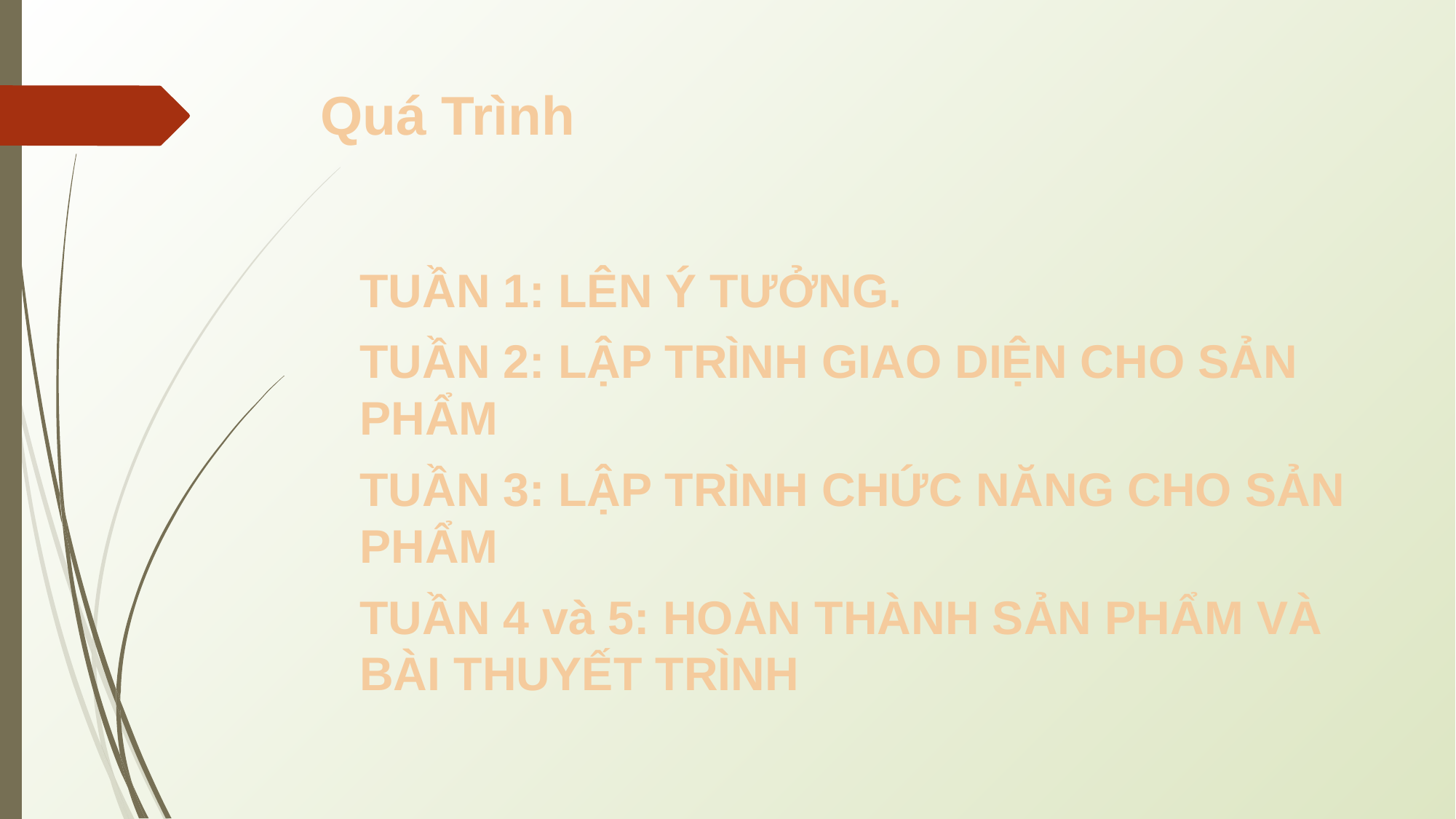

# Quá Trình
TUẦN 1: LÊN Ý TƯỞNG.
TUẦN 2: LẬP TRÌNH GIAO DIỆN CHO SẢN PHẨM
TUẦN 3: LẬP TRÌNH CHỨC NĂNG CHO SẢN PHẨM
TUẦN 4 và 5: HOÀN THÀNH SẢN PHẨM VÀ BÀI THUYẾT TRÌNH